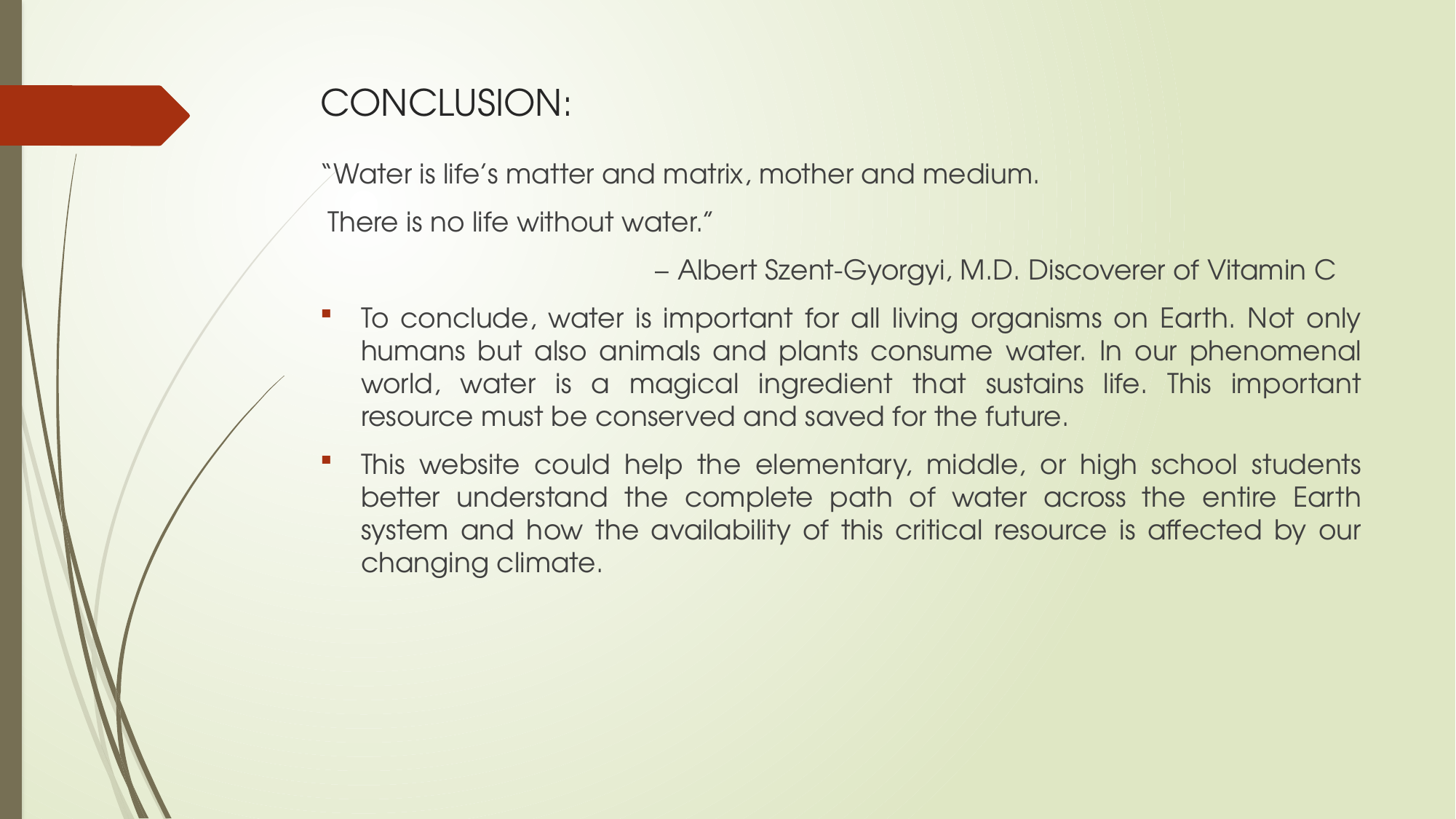

# CONCLUSION:
“Water is life’s matter and matrix, mother and medium.
 There is no life without water.”
                                            – Albert Szent-Gyorgyi, M.D. Discoverer of Vitamin C
To conclude, water is important for all living organisms on Earth. Not only humans but also animals and plants consume water. In our phenomenal world, water is a magical ingredient that sustains life. This important resource must be conserved and saved for the future.
This website could help the elementary, middle, or high school students better understand the complete path of water across the entire Earth system and how the availability of this critical resource is affected by our changing climate.